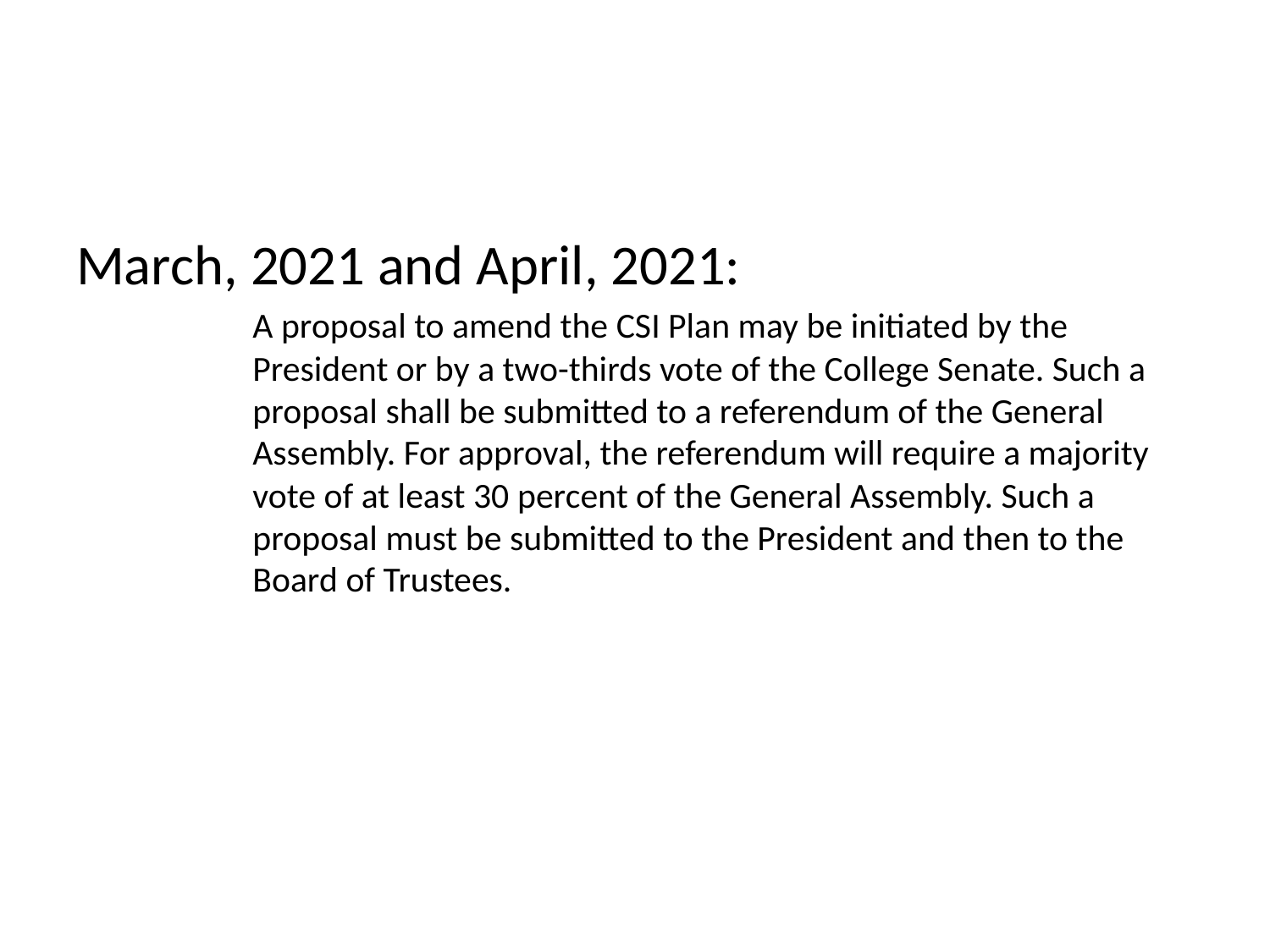

March, 2021 and April, 2021:
A proposal to amend the CSI Plan may be initiated by the President or by a two-thirds vote of the College Senate. Such a proposal shall be submitted to a referendum of the General Assembly. For approval, the referendum will require a majority vote of at least 30 percent of the General Assembly. Such a proposal must be submitted to the President and then to the Board of Trustees.